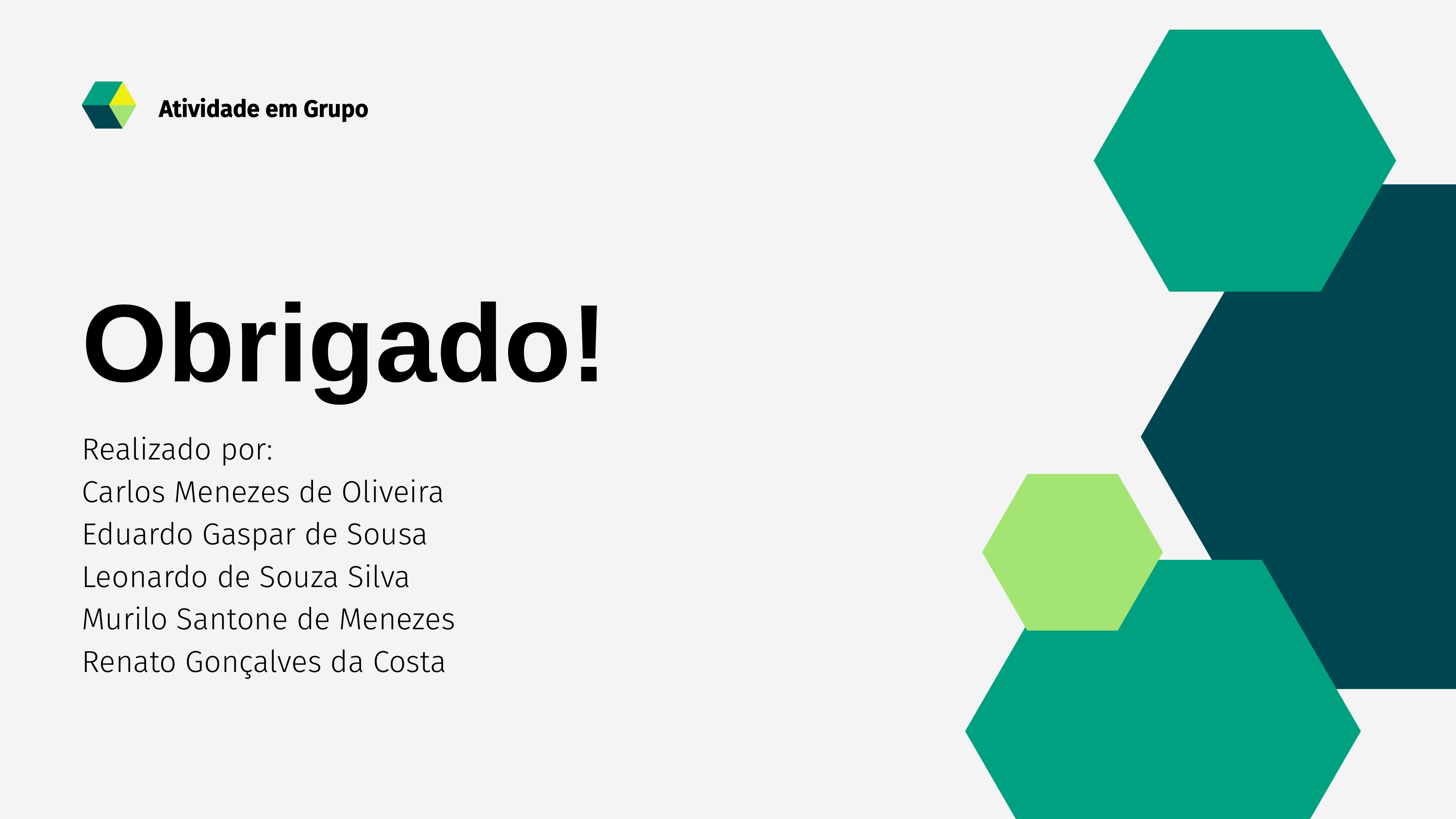

Atividade em Grupo

Obrigado!
Realizado por:
Carlos Menezes de Oliveira
Eduardo Gaspar de Sousa
Leonardo de Souza Silva
Murilo Santone de Menezes
Renato Gonçalves da Costa